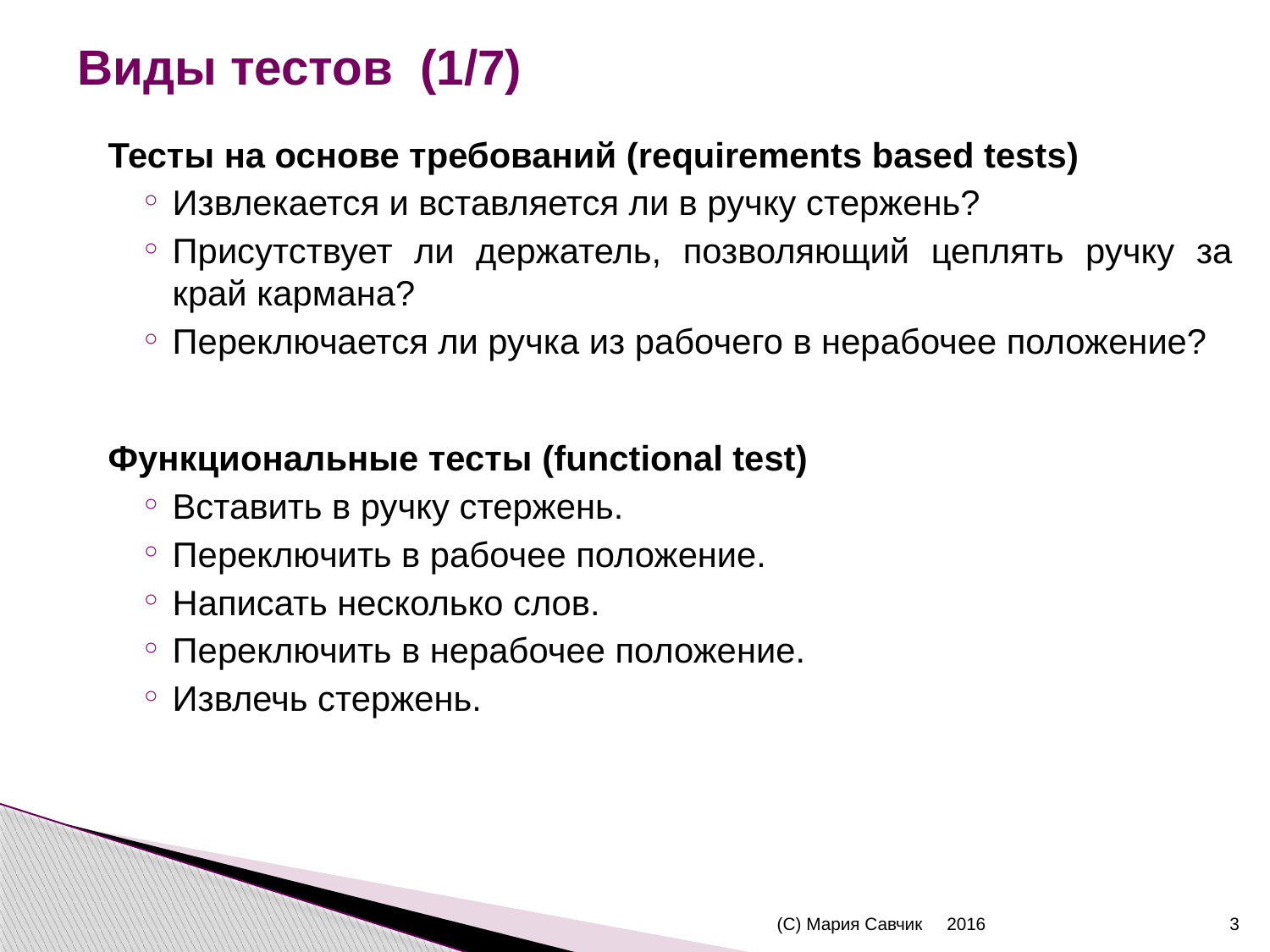

# Виды тестов  (1/7)
Тесты на основе требований (requirements based tests)
Извлекается и вставляется ли в ручку стержень?
Присутствует ли держатель, позволяющий цеплять ручку за край кармана?
Переключается ли ручка из рабочего в нерабочее положение?

Функциональные тесты (functional test)
Вставить в ручку стержень.
Переключить в рабочее положение.
Написать несколько слов.
Переключить в нерабочее положение.
Извлечь стержень.
(С) Мария Савчик
2016
3